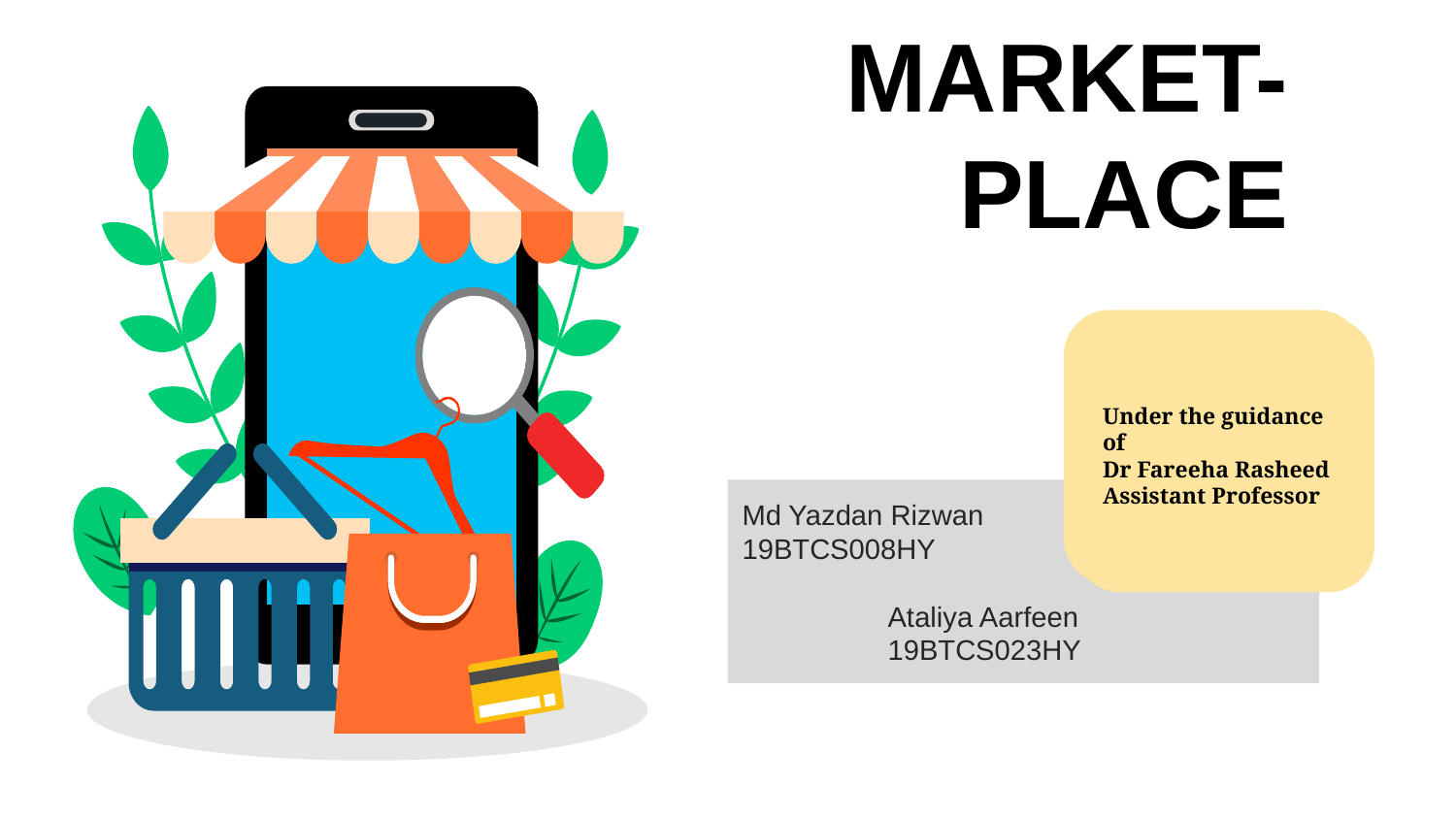

# MANUU MARKET-PLACE

Under the guidance of
Dr Fareeha Rasheed
Assistant Professor
Md Yazdan Rizwan
19BTCS008HY
				Ataliya Aarfeen		19BTCS023HY